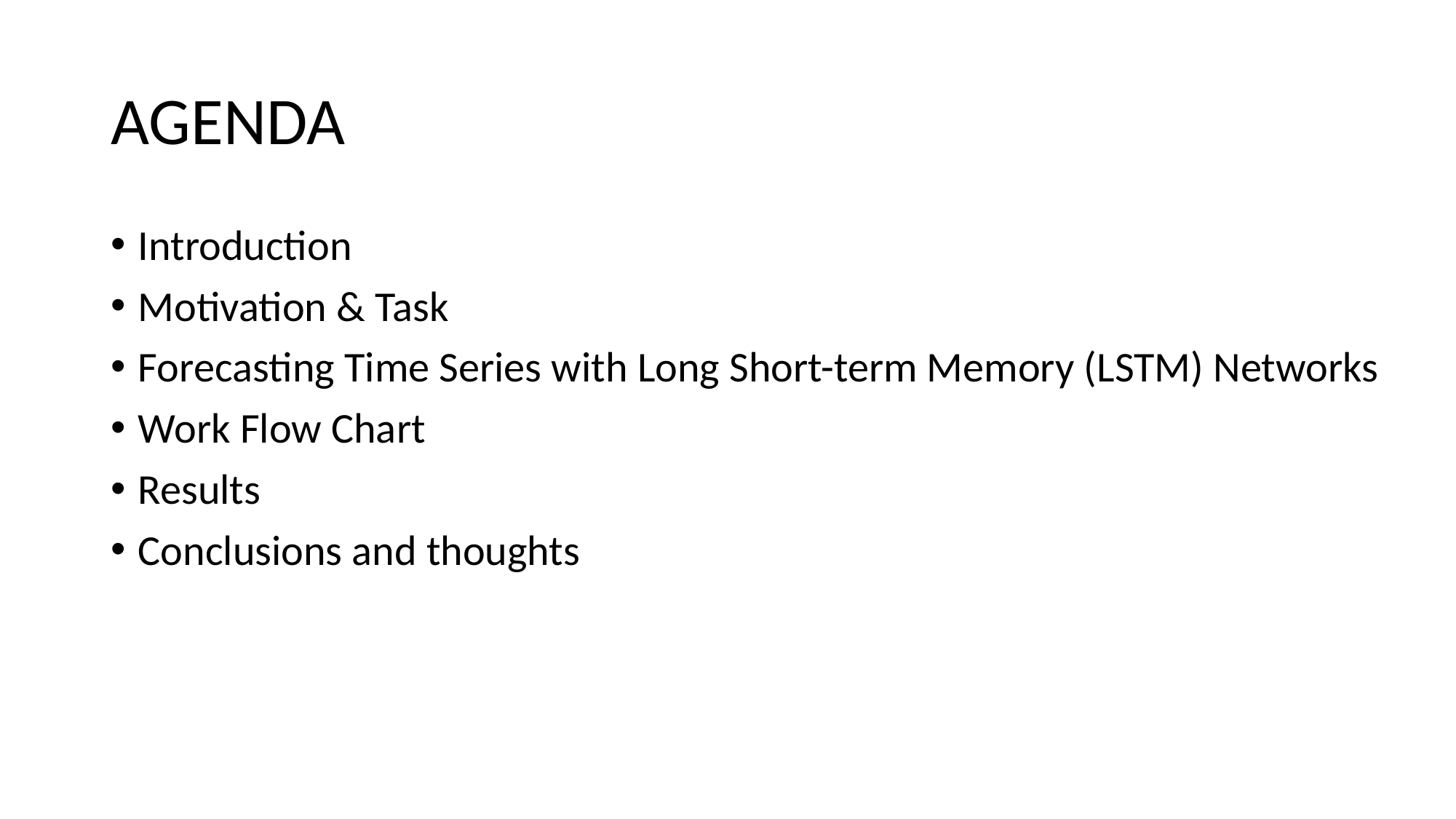

# AGENDA
Introduction
Motivation & Task
Forecasting Time Series with Long Short-term Memory (LSTM) Networks
Work Flow Chart
Results
Conclusions and thoughts